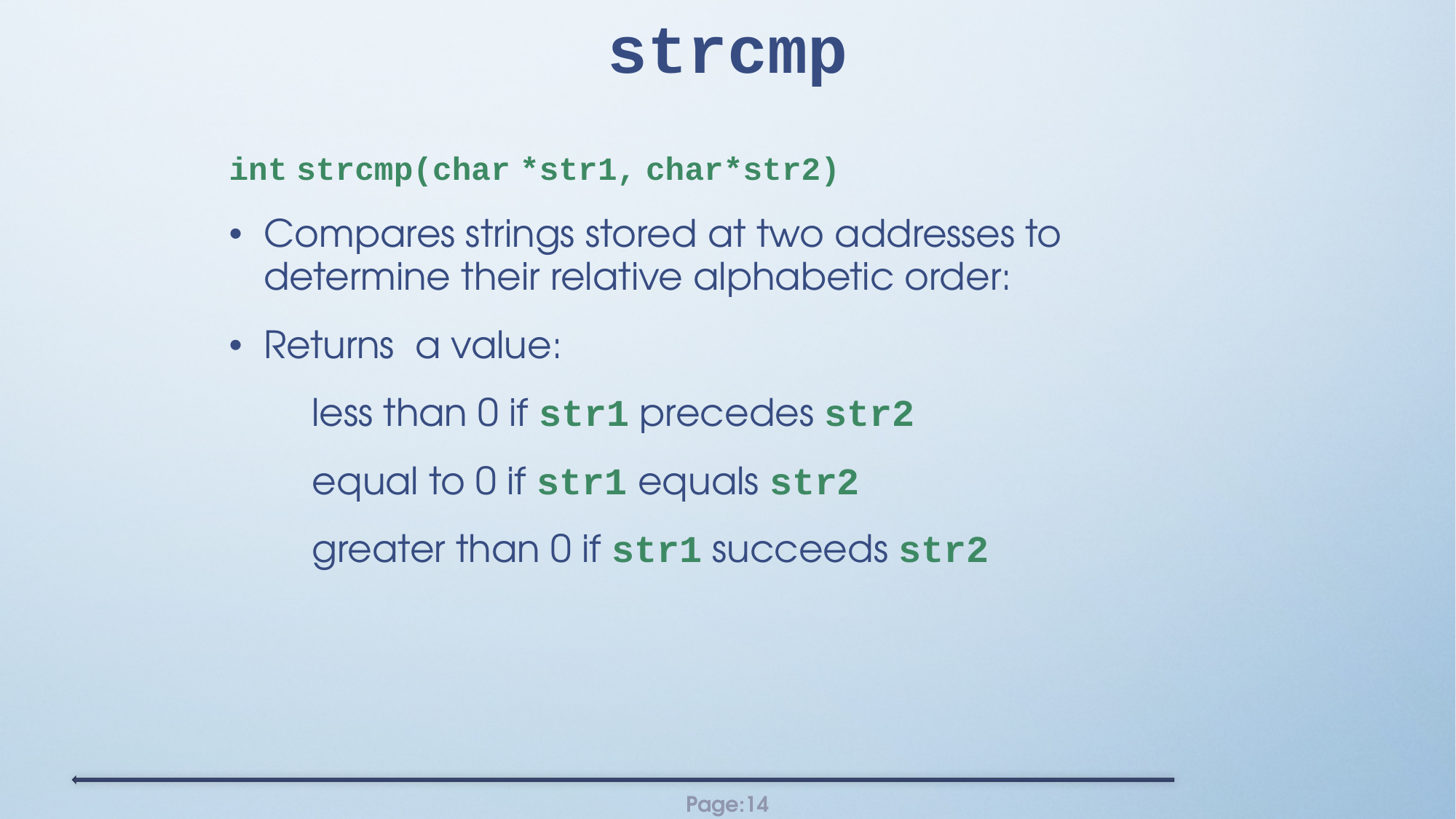

# strcmp
int strcmp(char *str1, char*str2)
Compares strings stored at two addresses to determine their relative alphabetic order:
Returns  a value:
        less than 0 if str1 precedes str2
        equal to 0 if str1 equals str2
        greater than 0 if str1 succeeds str2